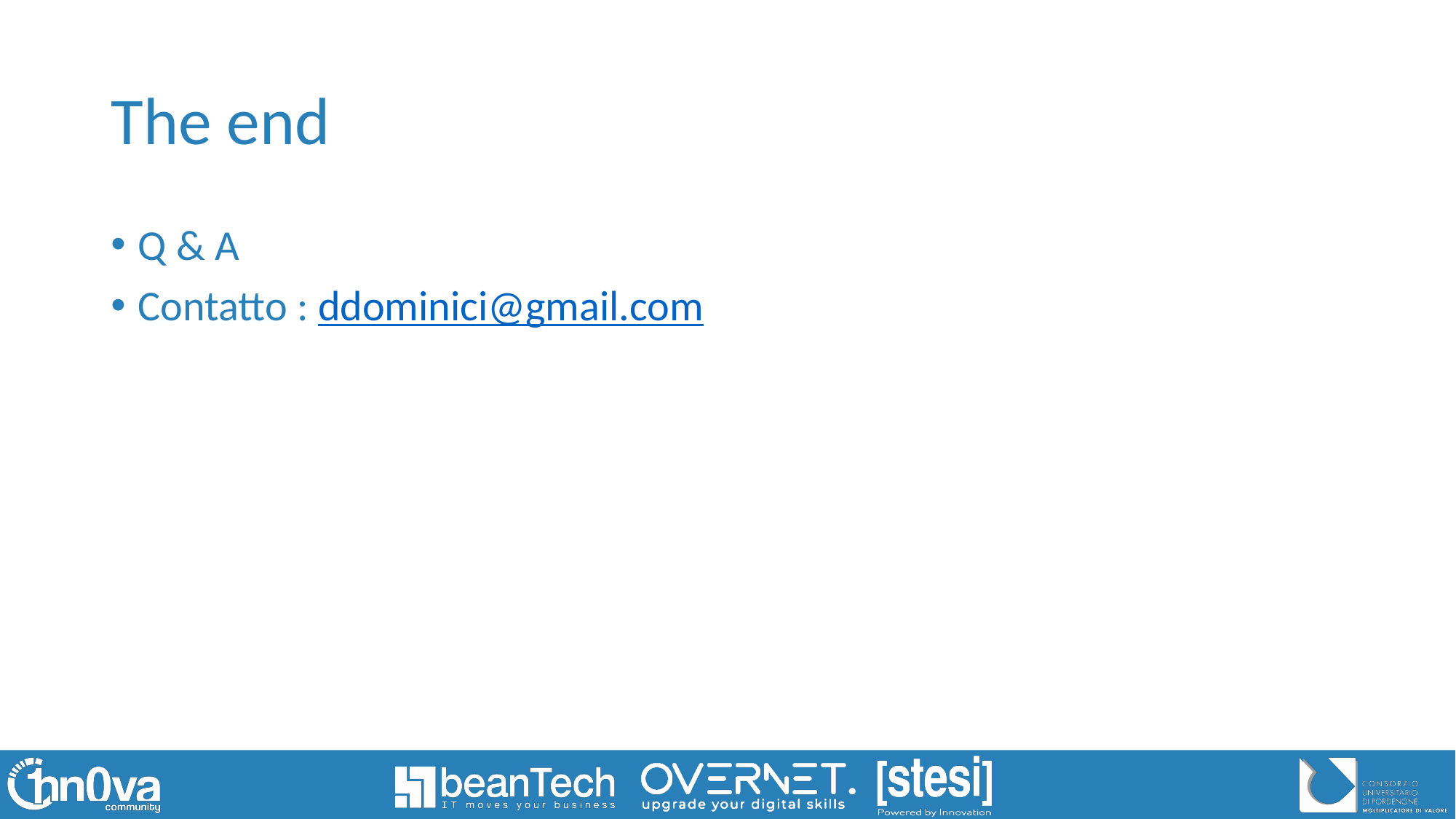

# The end
Q & A
Contatto : ddominici@gmail.com